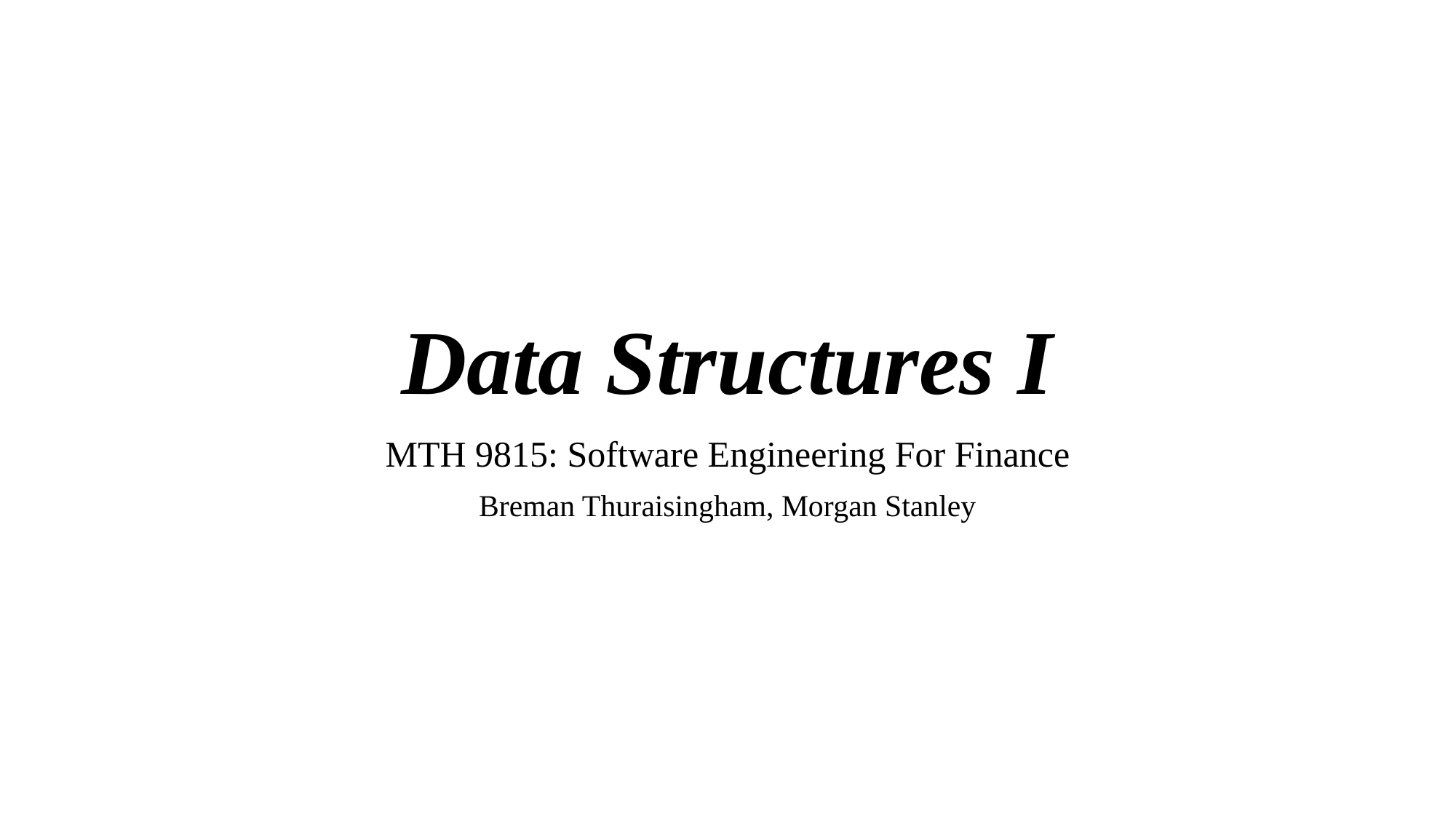

# Data Structures I
MTH 9815: Software Engineering For Finance
Breman Thuraisingham, Morgan Stanley